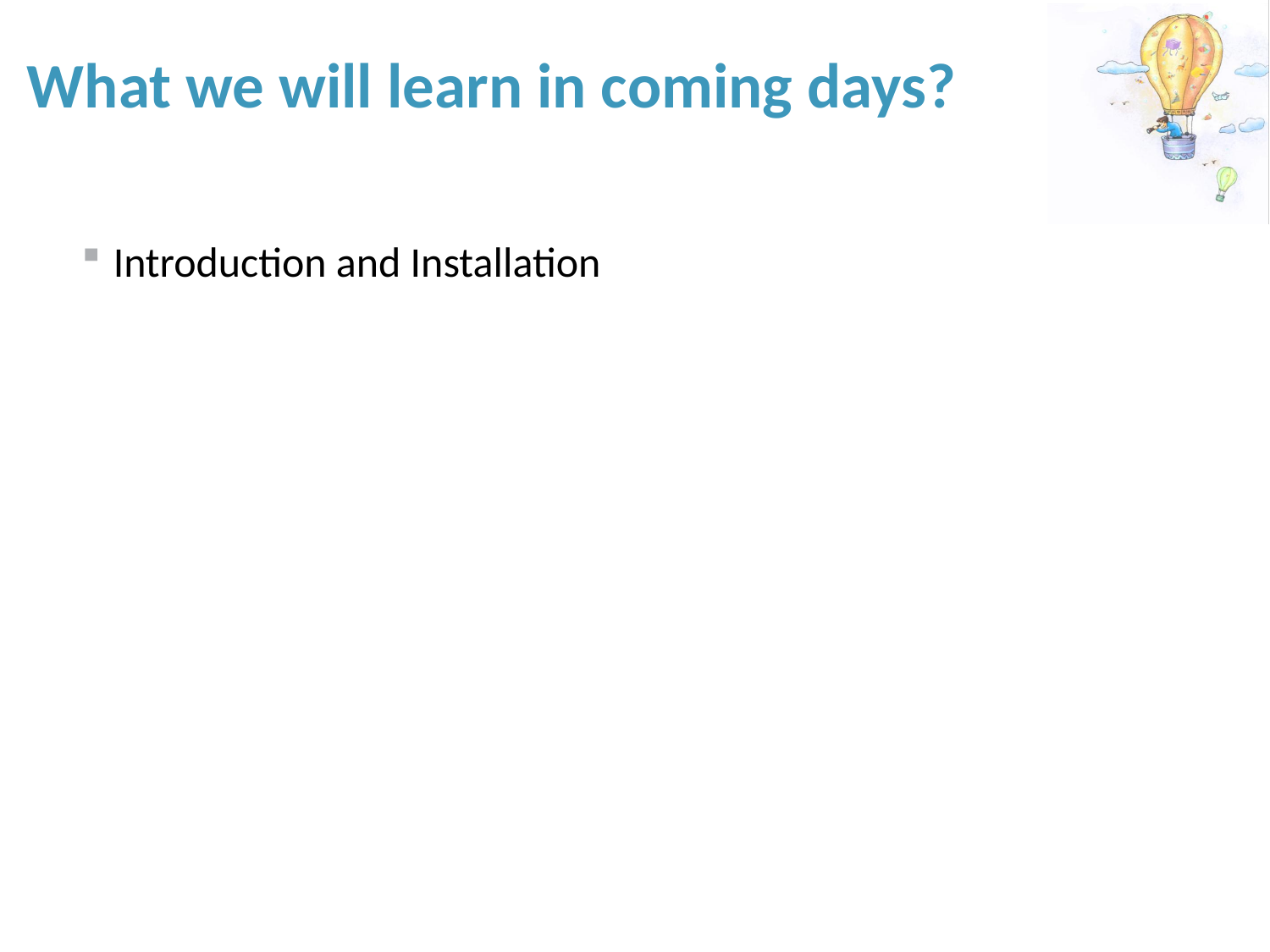

What we will learn in coming days?

Introduction and Installation